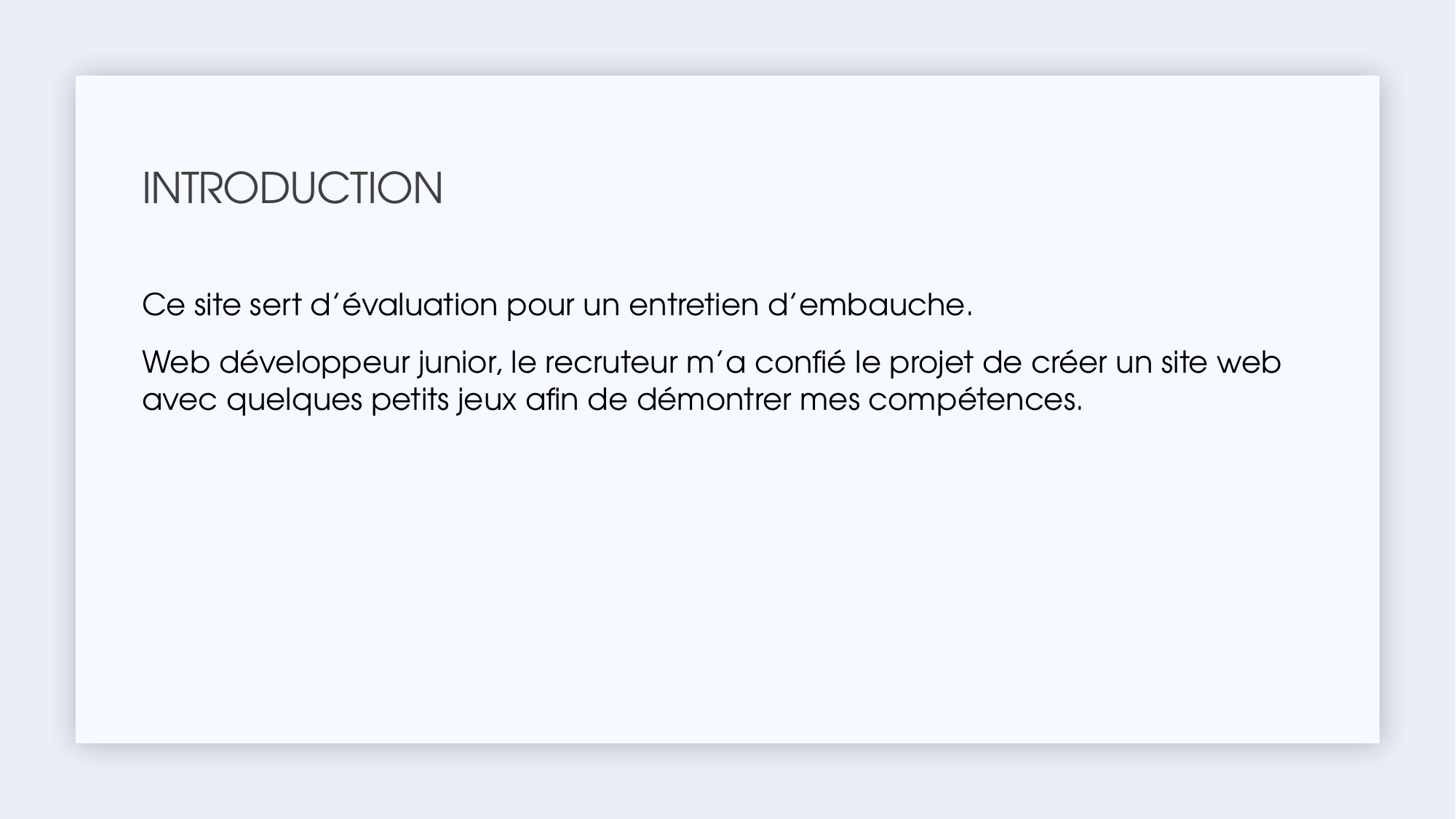

# Introduction
Ce site sert d’évaluation pour un entretien d’embauche.
Web développeur junior, le recruteur m’a confié le projet de créer un site web avec quelques petits jeux afin de démontrer mes compétences.